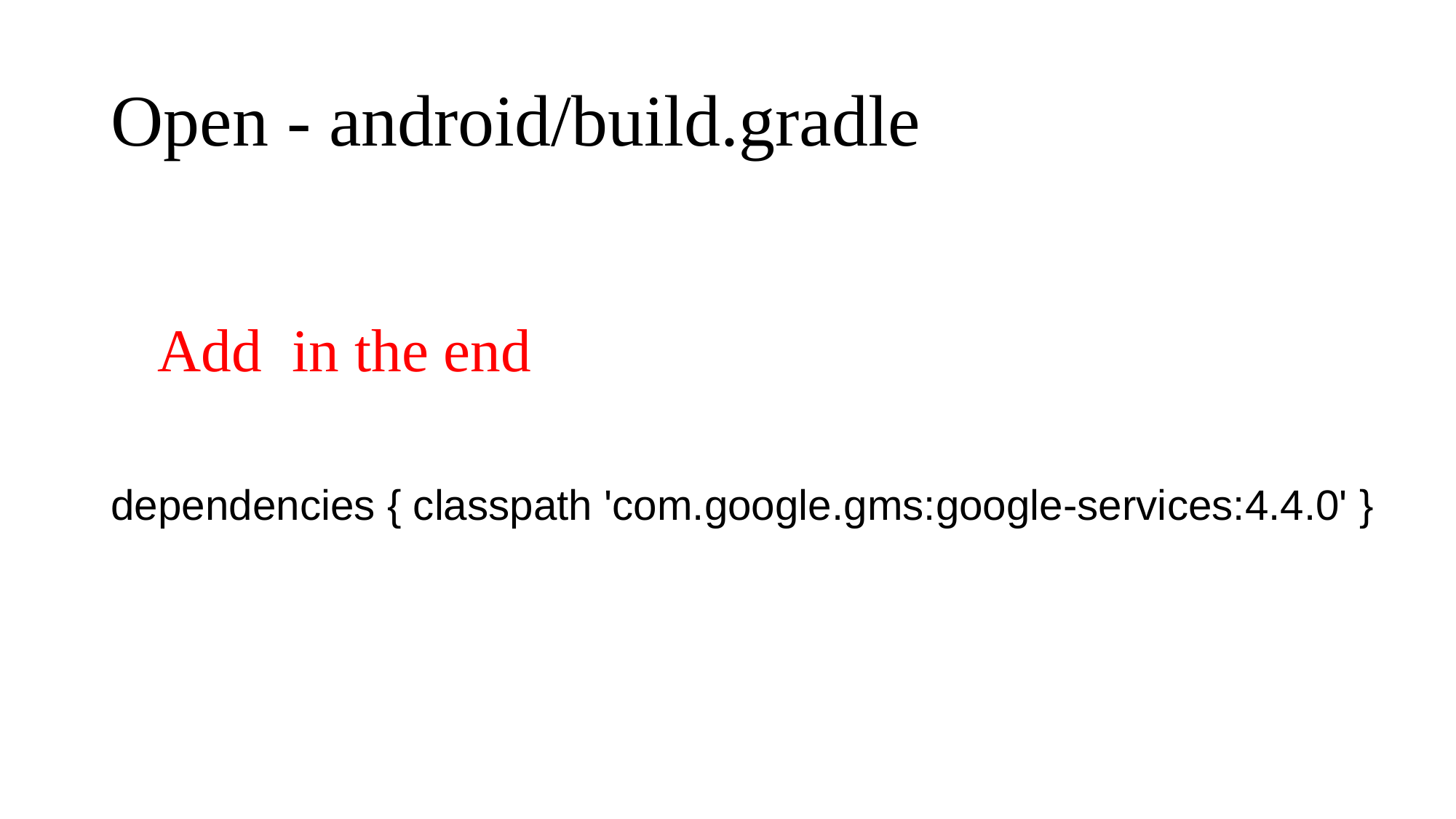

# Open - android/build.gradle
Add  in the end

dependencies { classpath 'com.google.gms:google-services:4.4.0' }